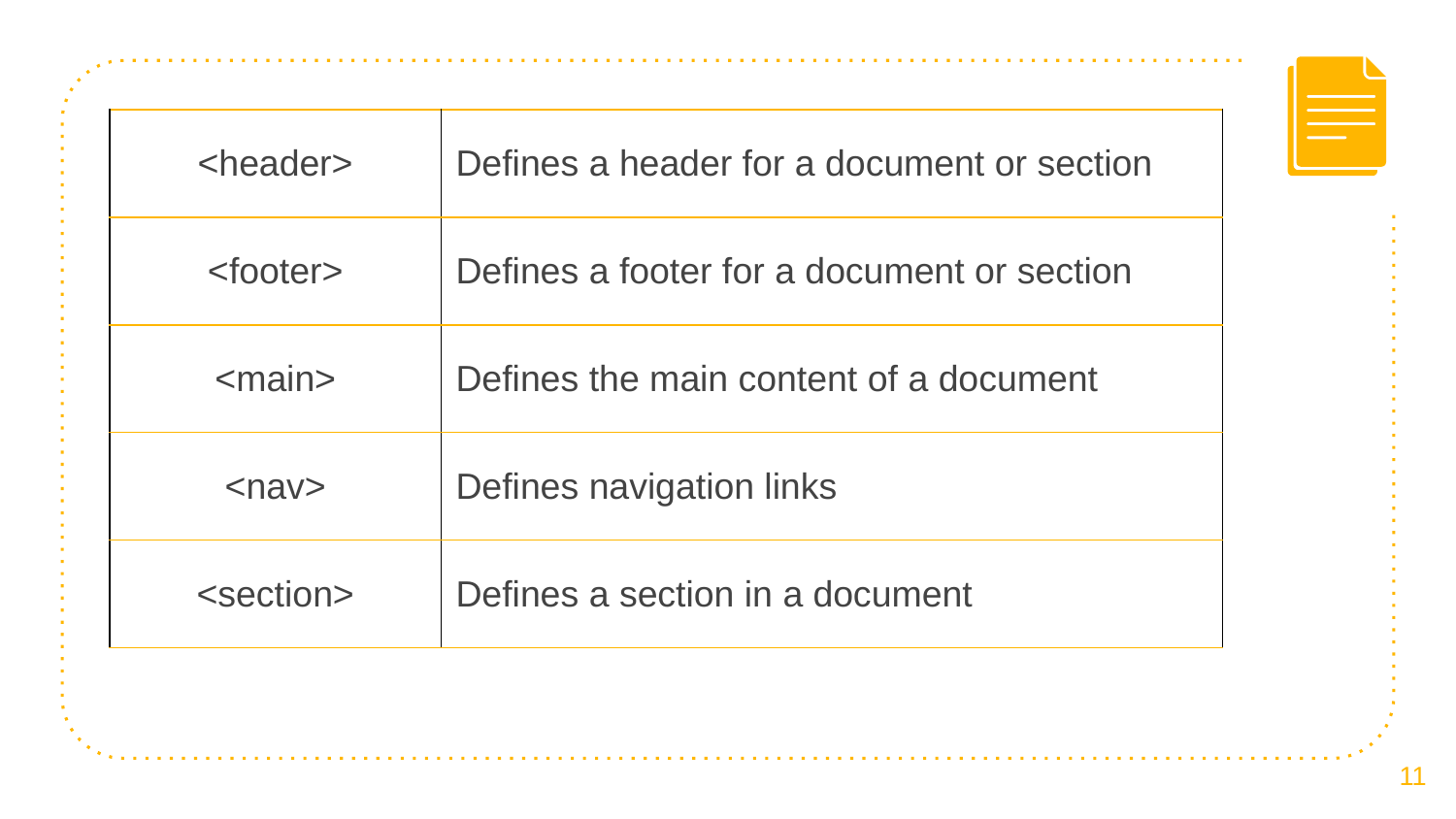

| <header> | Defines a header for a document or section |
| --- | --- |
| <footer> | Defines a footer for a document or section |
| <main> | Defines the main content of a document |
| <nav> | Defines navigation links |
| <section> | Defines a section in a document |
11